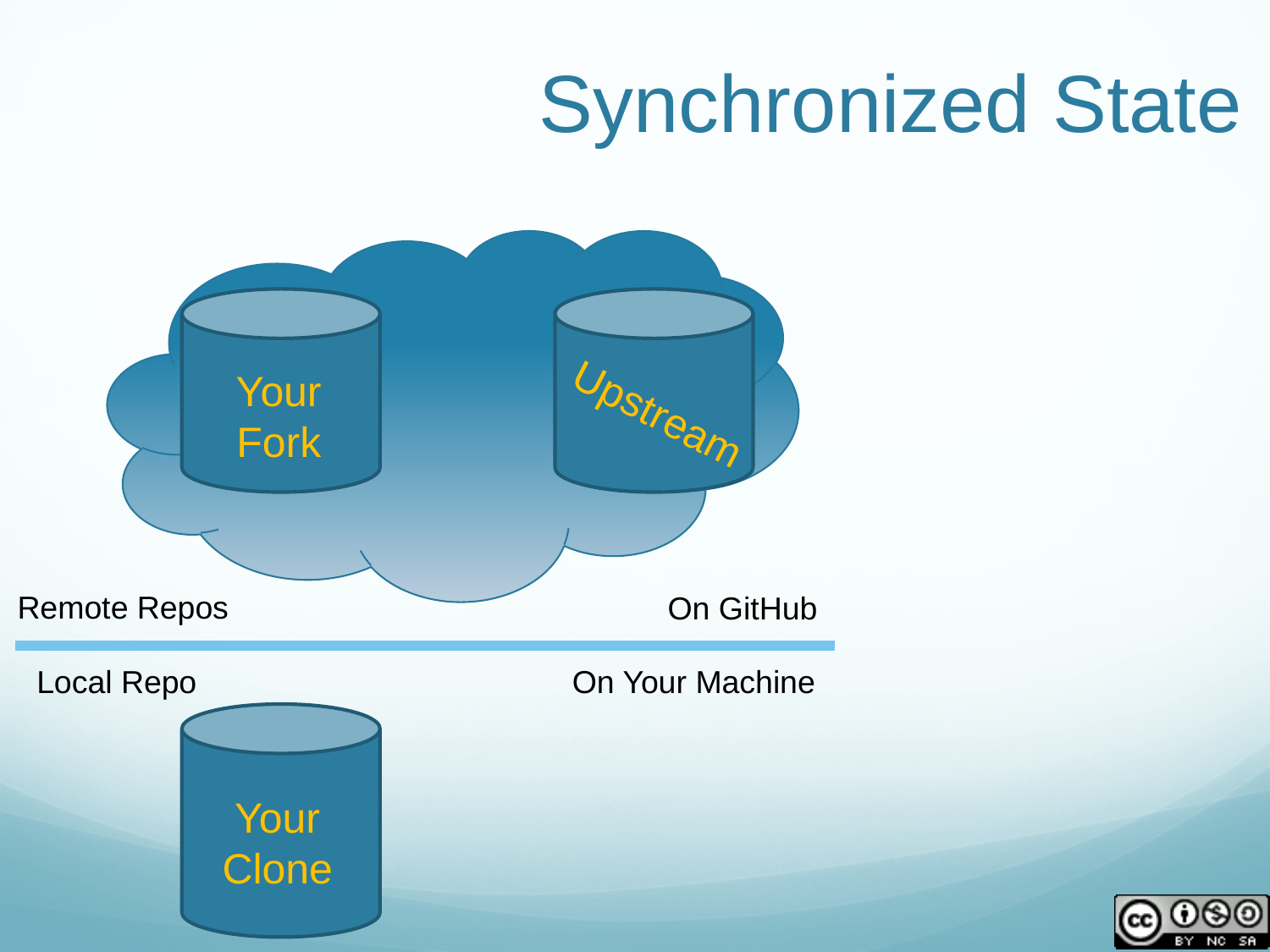

# Synchronized State

Your
Fork
Upstream
Remote Repos
On GitHub
Local Repo
On Your Machine

Your
Clone